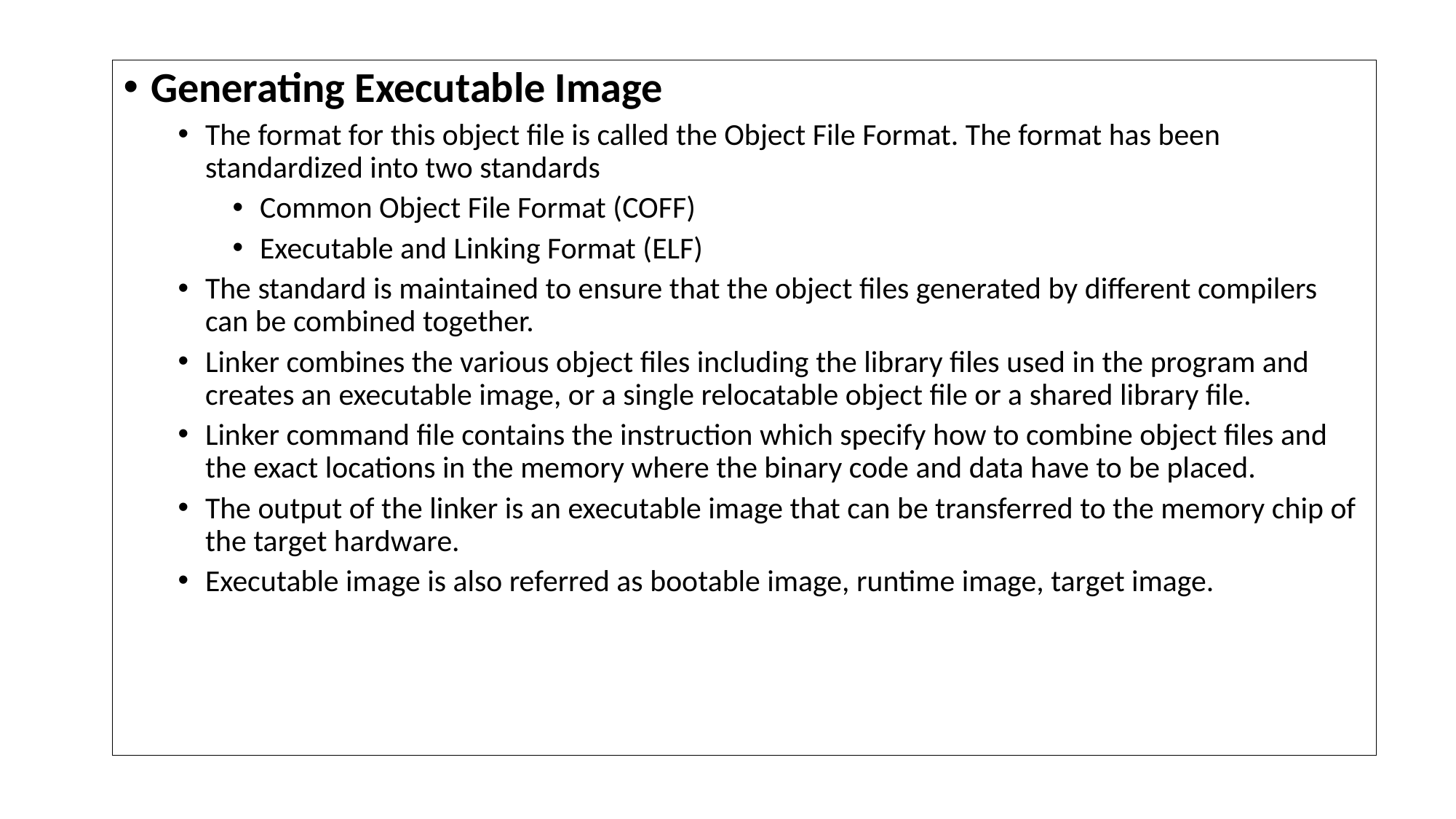

Generating Executable Image
The format for this object file is called the Object File Format. The format has been standardized into two standards
Common Object File Format (COFF)
Executable and Linking Format (ELF)
The standard is maintained to ensure that the object files generated by different compilers can be combined together.
Linker combines the various object files including the library files used in the program and creates an executable image, or a single relocatable object file or a shared library file.
Linker command file contains the instruction which specify how to combine object files and the exact locations in the memory where the binary code and data have to be placed.
The output of the linker is an executable image that can be transferred to the memory chip of the target hardware.
Executable image is also referred as bootable image, runtime image, target image.